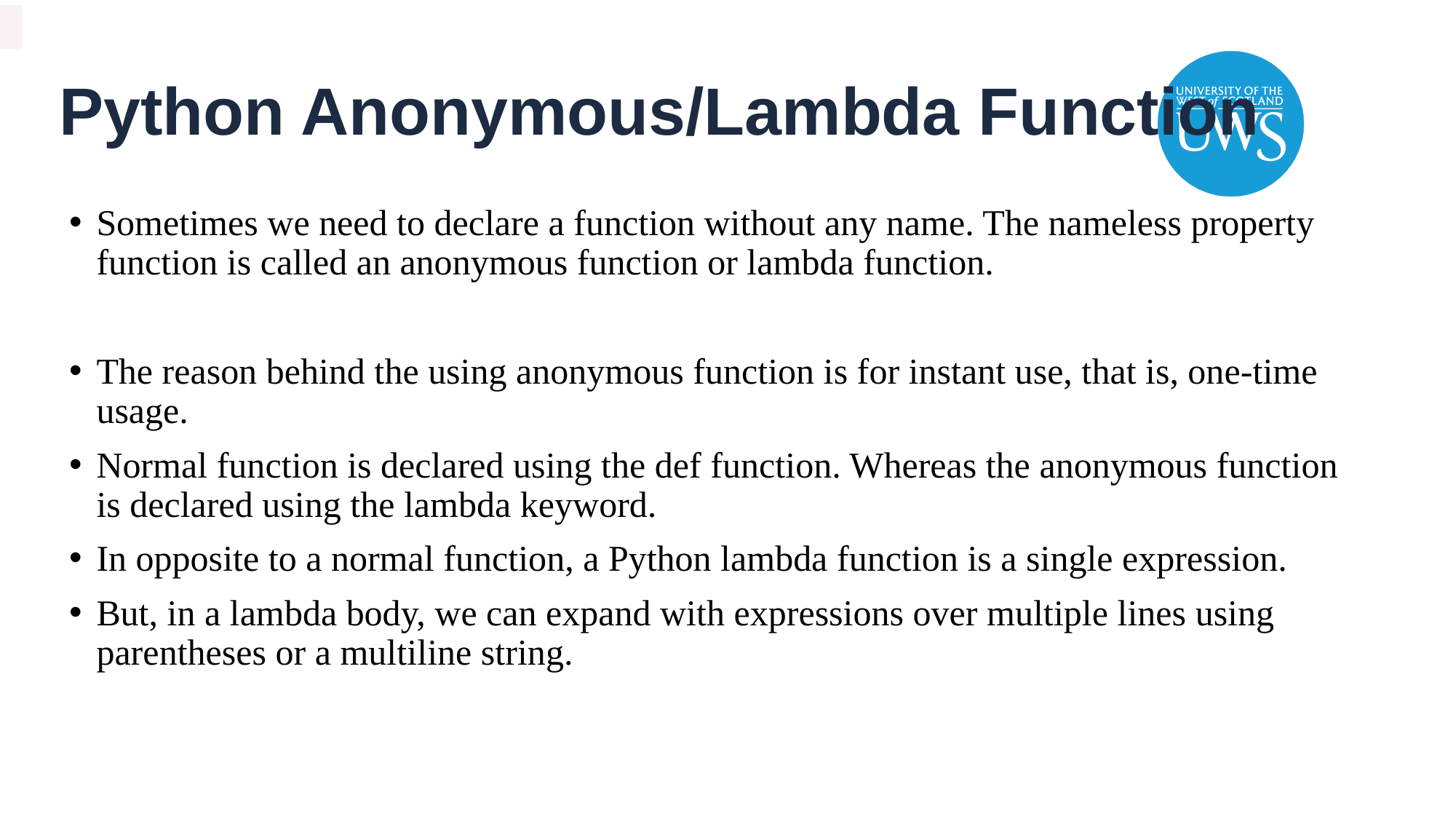

# Python Anonymous/Lambda Function
Sometimes we need to declare a function without any name. The nameless property function is called an anonymous function or lambda function.

The reason behind the using anonymous function is for instant use, that is, one-time usage.
Normal function is declared using the def function. Whereas the anonymous function is declared using the lambda keyword.
In opposite to a normal function, a Python lambda function is a single expression.
But, in a lambda body, we can expand with expressions over multiple lines using parentheses or a multiline string.